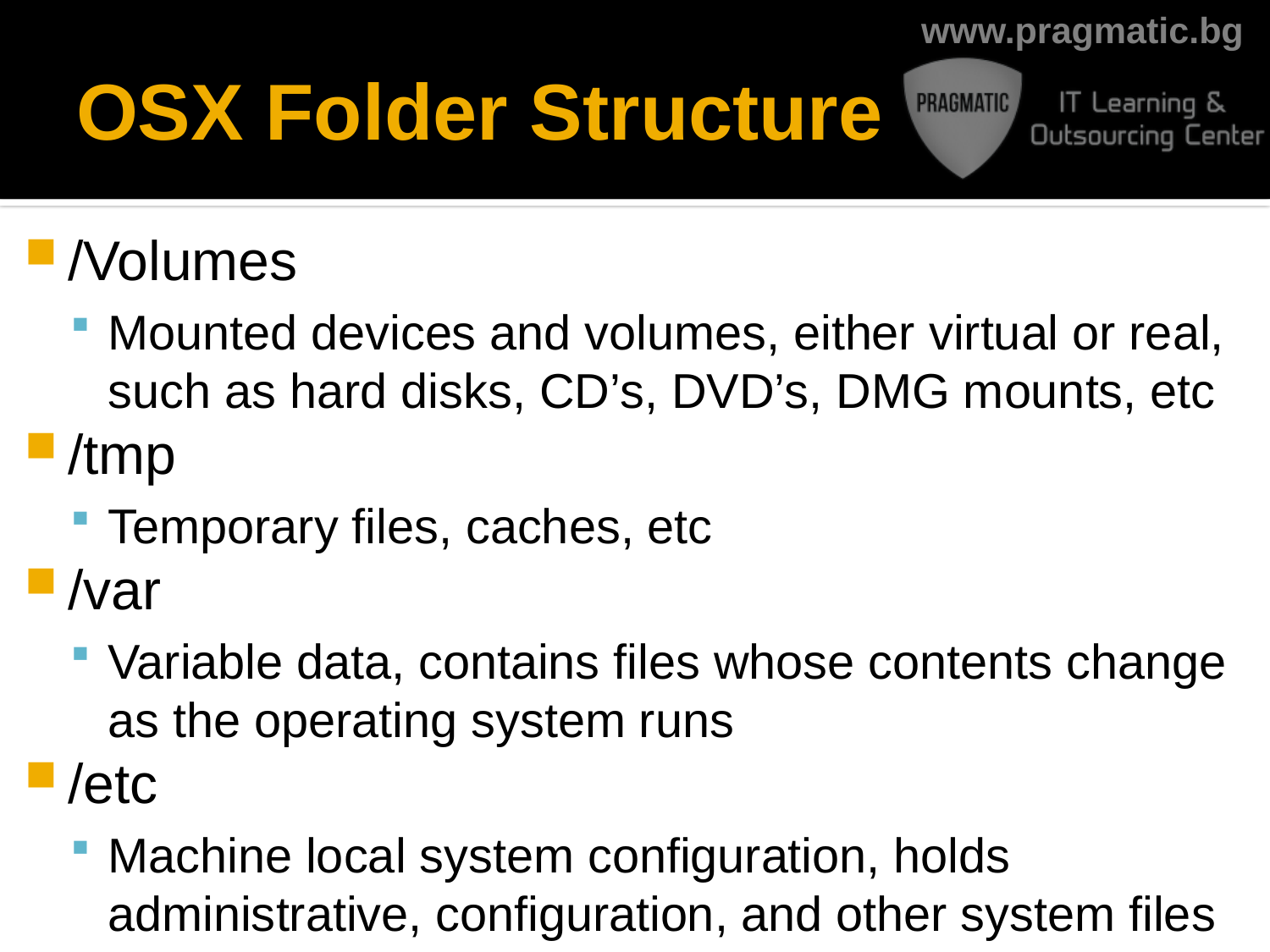

# OSX Folder Structure
/Volumes
Mounted devices and volumes, either virtual or real, such as hard disks, CD’s, DVD’s, DMG mounts, etc
/tmp
Temporary files, caches, etc
/var
Variable data, contains files whose contents change as the operating system runs
/etc
Machine local system configuration, holds administrative, configuration, and other system files